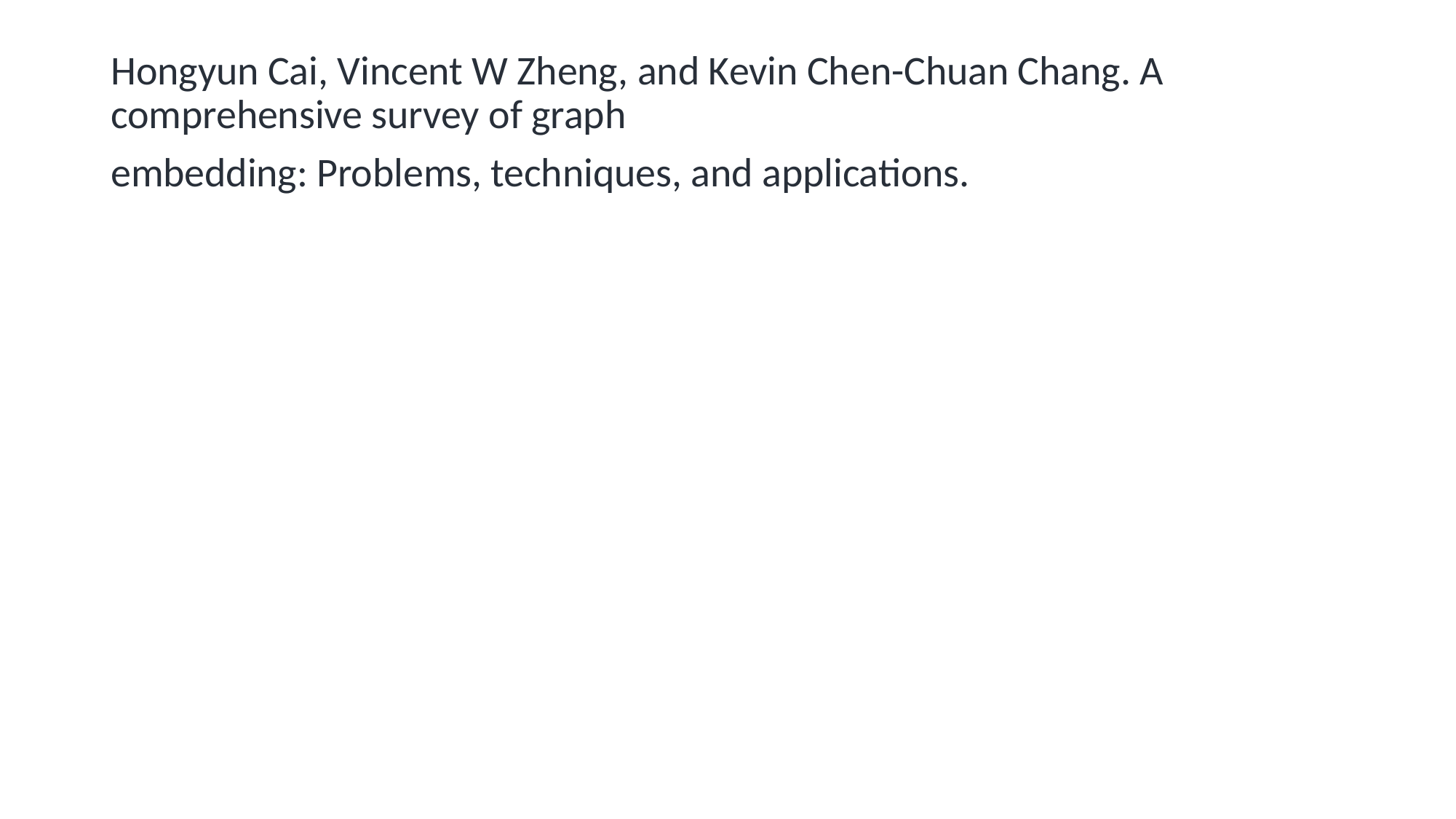

# Hongyun Cai, Vincent W Zheng, and Kevin Chen-Chuan Chang. A comprehensive survey of graph
embedding: Problems, techniques, and applications.